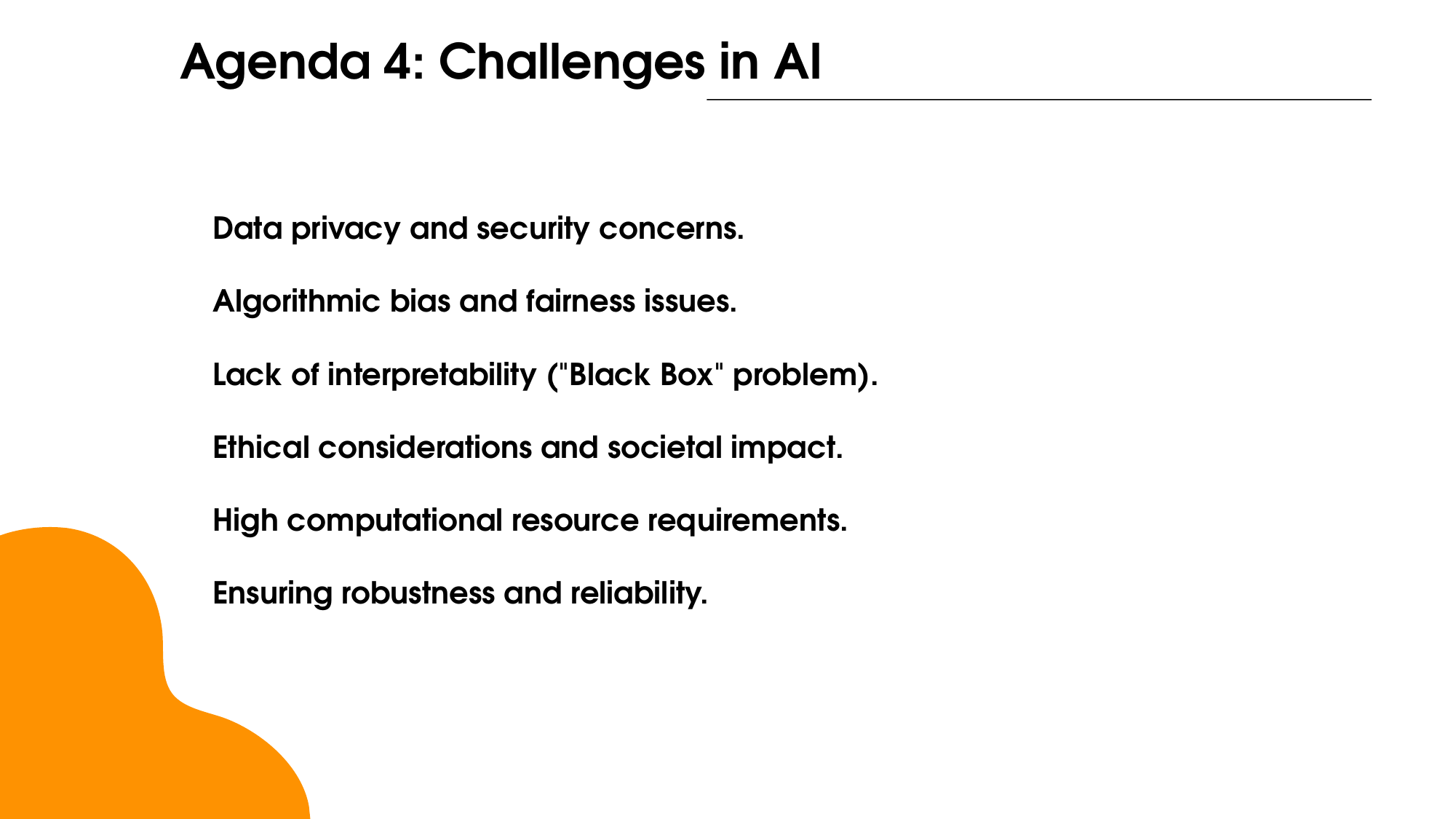

Agenda 4: Challenges in AI

       Data privacy and security concerns.

       Algorithmic bias and fairness issues.

       Lack of interpretability ("Black Box" problem).

       Ethical considerations and societal impact.

       High computational resource requirements.

       Ensuring robustness and reliability.